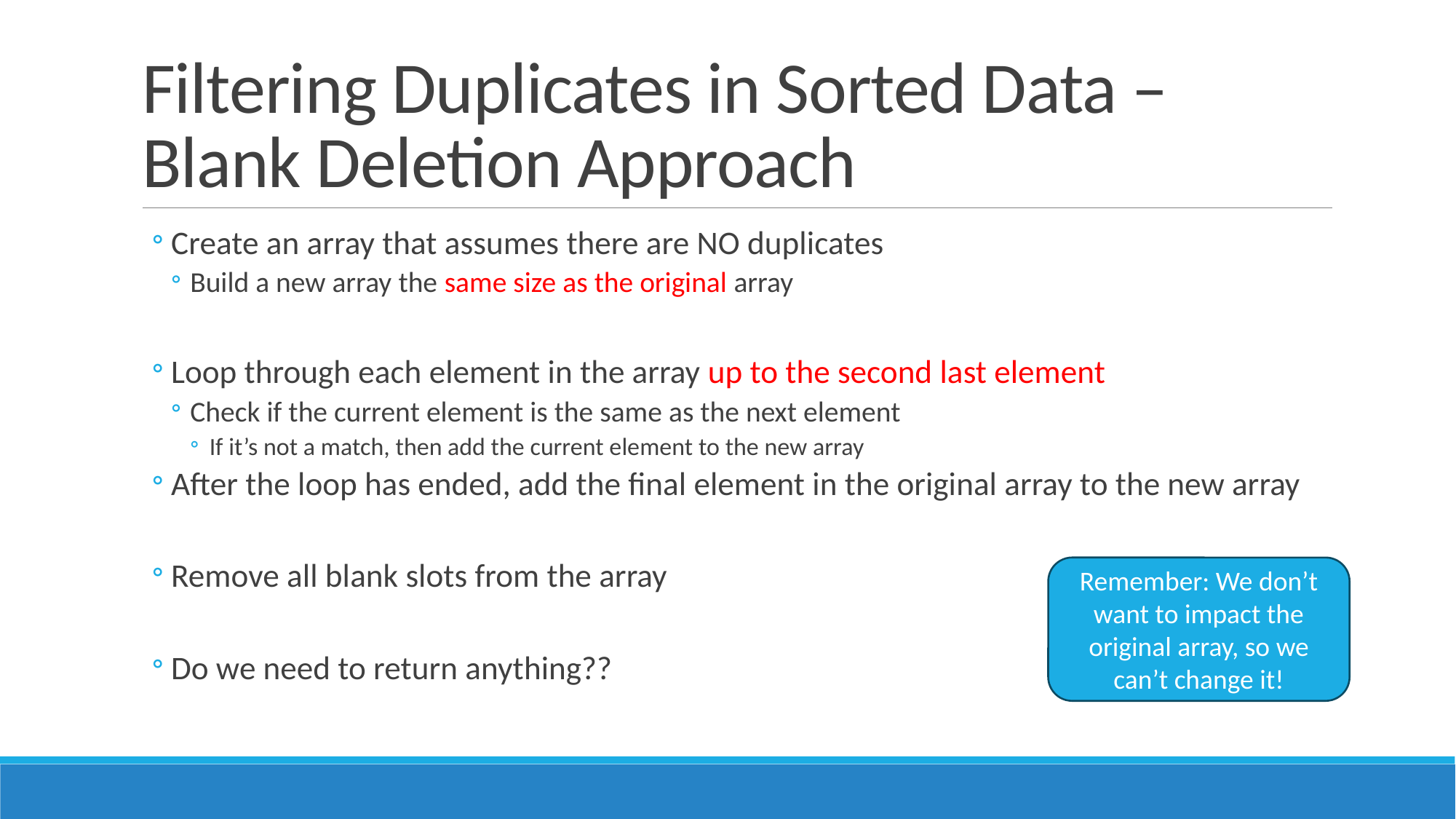

# Filtering Duplicates in Sorted Data – Blank Deletion Approach
Create an array that assumes there are NO duplicates
Build a new array the same size as the original array

Loop through each element in the array up to the second last element
Check if the current element is the same as the next element
If it’s not a match, then add the current element to the new array
After the loop has ended, add the final element in the original array to the new array

Remove all blank slots from the array

Do we need to return anything??

Remember: We don’t want to impact the original array, so we can’t change it!